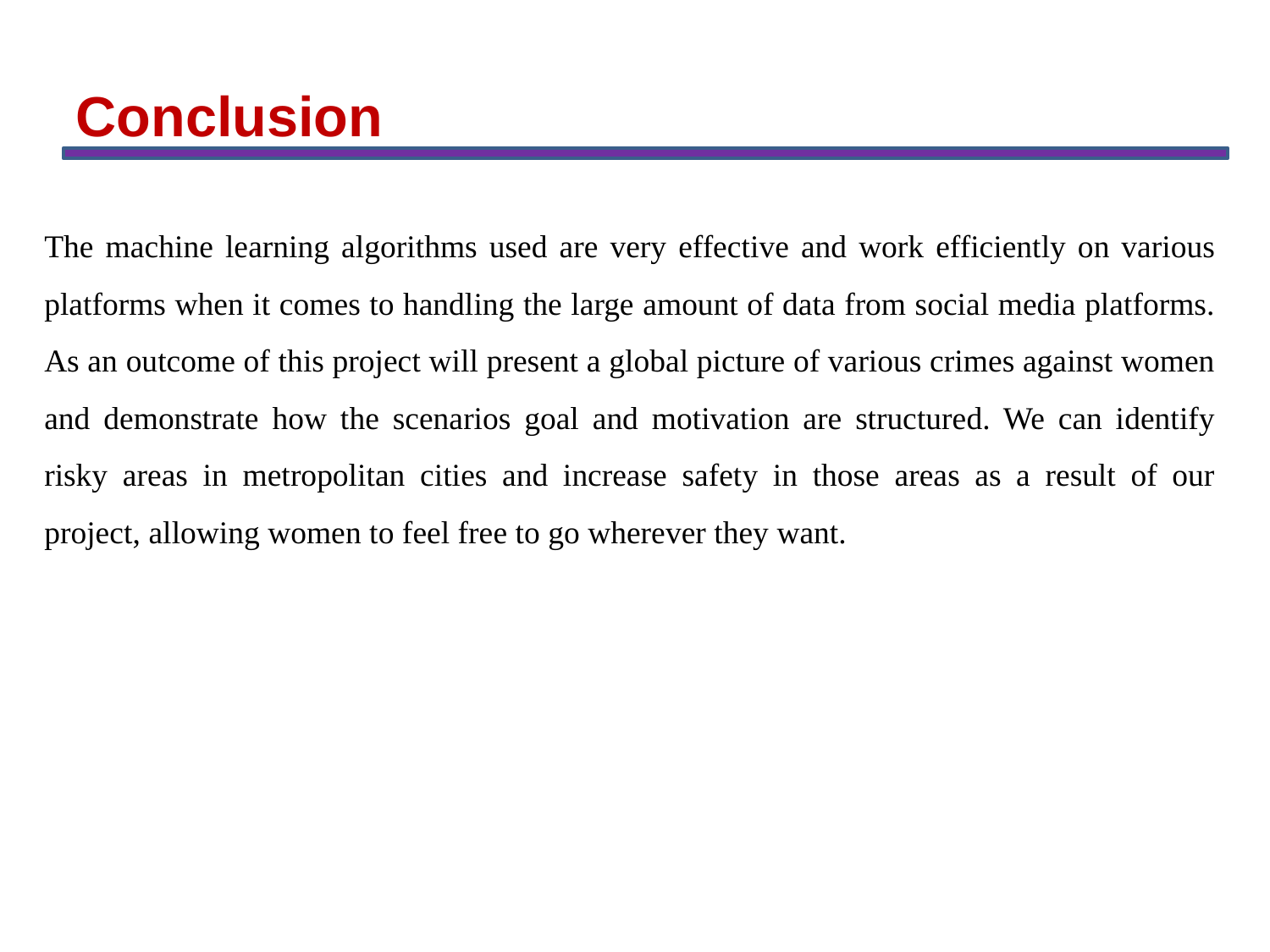

Conclusion

The machine learning algorithms used are very effective and work efficiently on various platforms when it comes to handling the large amount of data from social media platforms. As an outcome of this project will present a global picture of various crimes against women and demonstrate how the scenarios goal and motivation are structured. We can identify risky areas in metropolitan cities and increase safety in those areas as a result of our project, allowing women to feel free to go wherever they want.